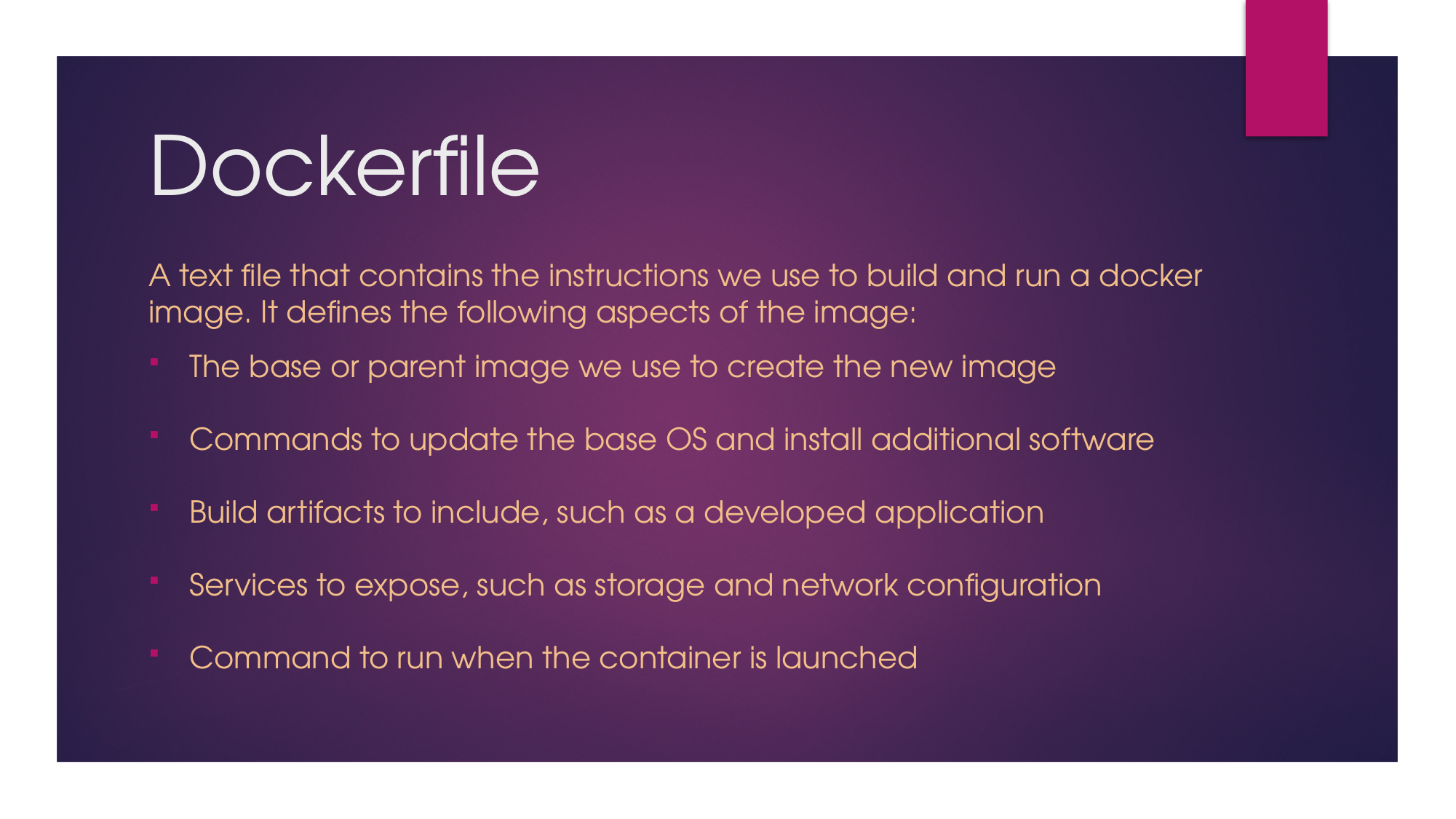

# Dockerfile
A text file that contains the instructions we use to build and run a docker image. It defines the following aspects of the image:
The base or parent image we use to create the new image
Commands to update the base OS and install additional software
Build artifacts to include, such as a developed application
Services to expose, such as storage and network configuration
Command to run when the container is launched